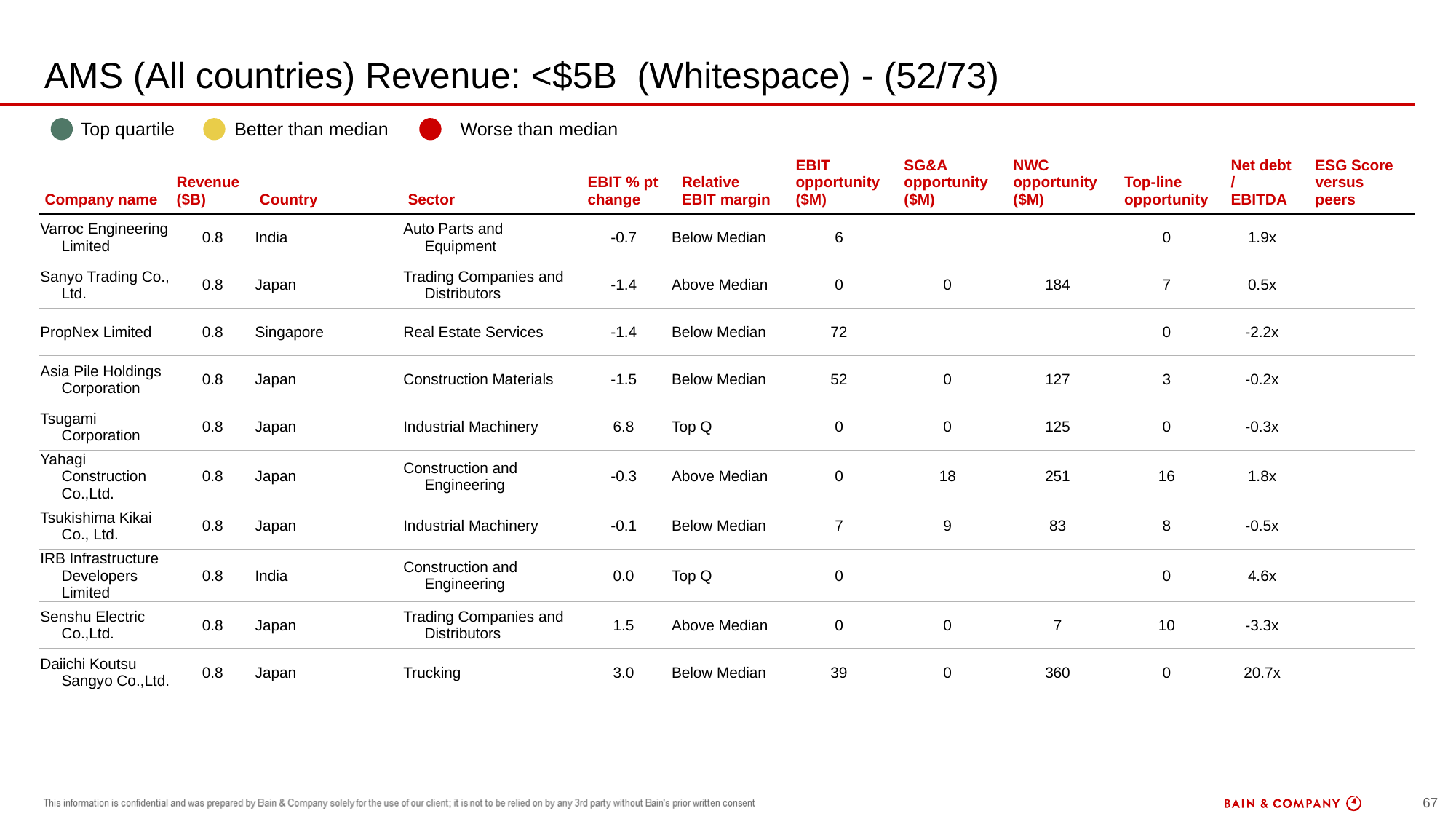

# AMS (All countries) Revenue: <$5B  (Whitespace) - (52/73)
|  | Top quartile |  | Better than median |  | Worse than median |
| --- | --- | --- | --- | --- | --- |
| Company name | Revenue ($B) | Country | Sector | EBIT % pt change | Relative EBIT margin | EBIT opportunity ($M) | SG&A opportunity ($M) | NWC opportunity ($M) | Top-line opportunity | Net debt / EBITDA | ESG Score versus peers |
| --- | --- | --- | --- | --- | --- | --- | --- | --- | --- | --- | --- |
| Varroc Engineering Limited | 0.8 | India | Auto Parts and Equipment | -0.7 | Below Median | 6 |  |  | 0 | 1.9x |  |
| Sanyo Trading Co., Ltd. | 0.8 | Japan | Trading Companies and Distributors | -1.4 | Above Median | 0 | 0 | 184 | 7 | 0.5x |  |
| PropNex Limited | 0.8 | Singapore | Real Estate Services | -1.4 | Below Median | 72 |  |  | 0 | -2.2x |  |
| Asia Pile Holdings Corporation | 0.8 | Japan | Construction Materials | -1.5 | Below Median | 52 | 0 | 127 | 3 | -0.2x |  |
| Tsugami Corporation | 0.8 | Japan | Industrial Machinery | 6.8 | Top Q | 0 | 0 | 125 | 0 | -0.3x |  |
| Yahagi Construction Co.,Ltd. | 0.8 | Japan | Construction and Engineering | -0.3 | Above Median | 0 | 18 | 251 | 16 | 1.8x |  |
| Tsukishima Kikai Co., Ltd. | 0.8 | Japan | Industrial Machinery | -0.1 | Below Median | 7 | 9 | 83 | 8 | -0.5x |  |
| IRB Infrastructure Developers Limited | 0.8 | India | Construction and Engineering | 0.0 | Top Q | 0 |  |  | 0 | 4.6x |  |
| Senshu Electric Co.,Ltd. | 0.8 | Japan | Trading Companies and Distributors | 1.5 | Above Median | 0 | 0 | 7 | 10 | -3.3x |  |
| Daiichi Koutsu Sangyo Co.,Ltd. | 0.8 | Japan | Trucking | 3.0 | Below Median | 39 | 0 | 360 | 0 | 20.7x |  |